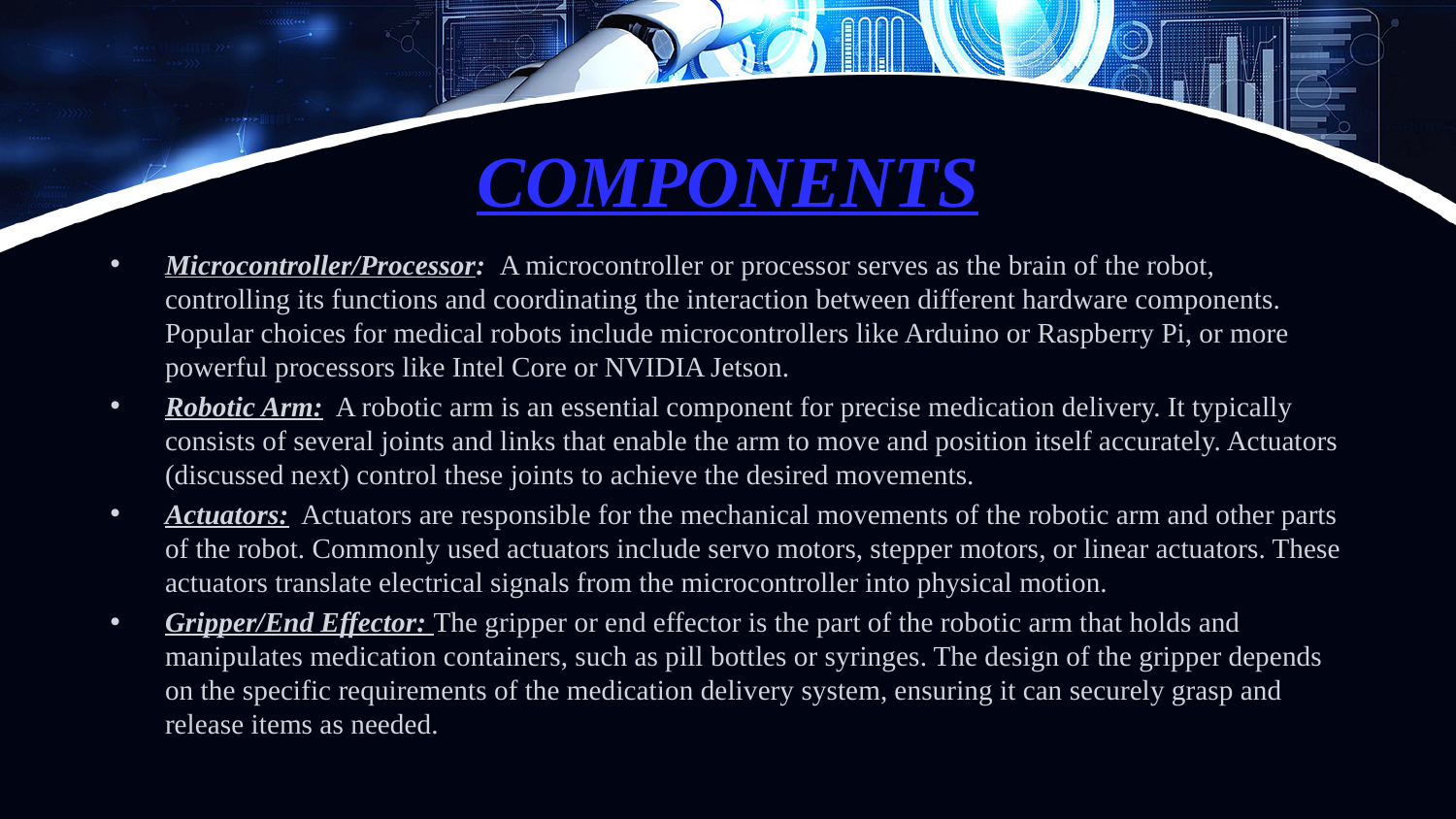

# COMPONENTS
Microcontroller/Processor:  A microcontroller or processor serves as the brain of the robot, controlling its functions and coordinating the interaction between different hardware components. Popular choices for medical robots include microcontrollers like Arduino or Raspberry Pi, or more powerful processors like Intel Core or NVIDIA Jetson.
Robotic Arm:  A robotic arm is an essential component for precise medication delivery. It typically consists of several joints and links that enable the arm to move and position itself accurately. Actuators (discussed next) control these joints to achieve the desired movements.
Actuators:  Actuators are responsible for the mechanical movements of the robotic arm and other parts of the robot. Commonly used actuators include servo motors, stepper motors, or linear actuators. These actuators translate electrical signals from the microcontroller into physical motion.
Gripper/End Effector: The gripper or end effector is the part of the robotic arm that holds and manipulates medication containers, such as pill bottles or syringes. The design of the gripper depends on the specific requirements of the medication delivery system, ensuring it can securely grasp and release items as needed.